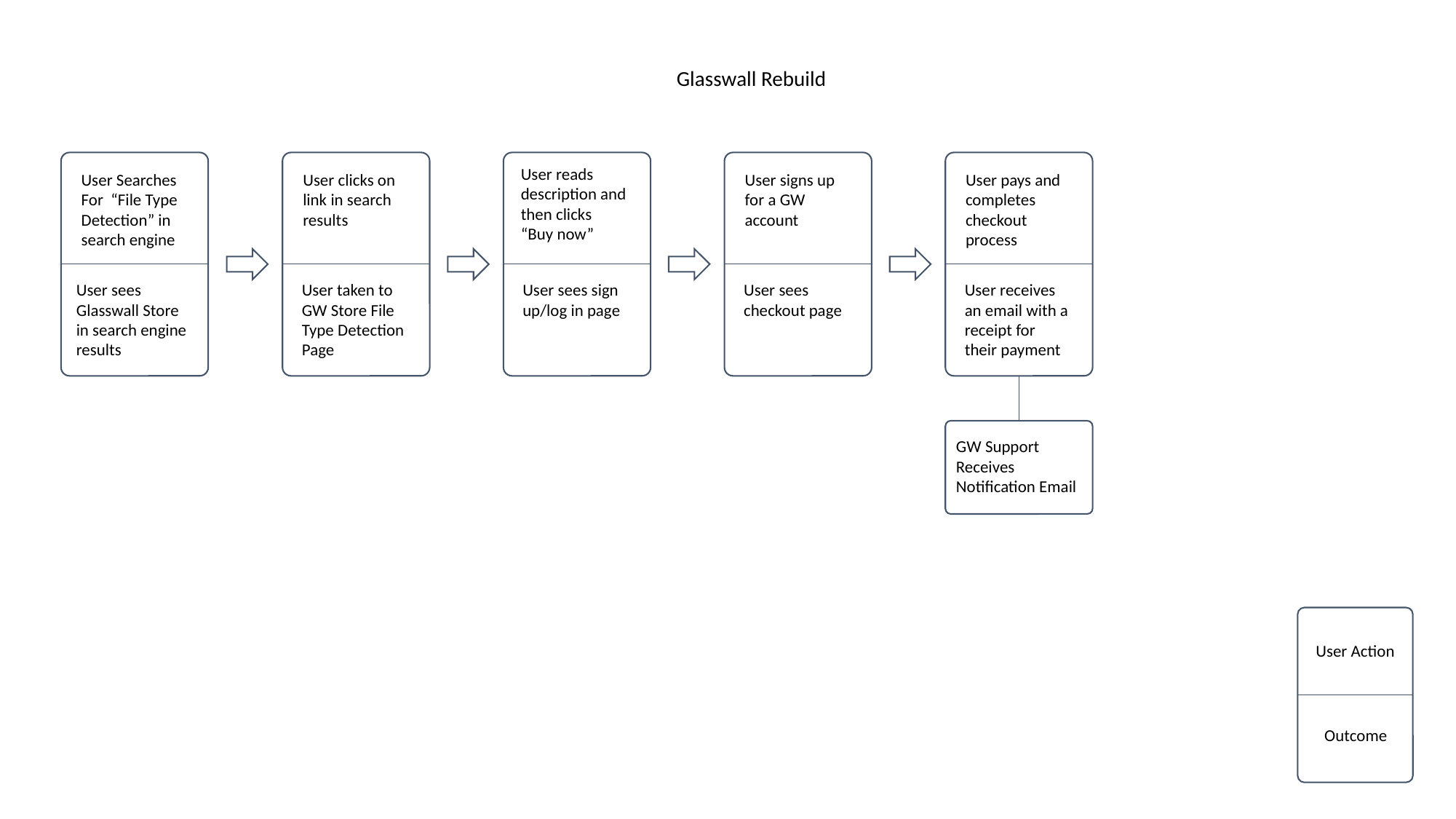

Glasswall Rebuild

User reads description and then clicks
“Buy now”
User signs up for a GW account
User pays and completes checkout process
User Searches For  “File Type Detection” in search engine
User clicks on link in search results

User sees sign up/log in page
User sees checkout page
User receives an email with a receipt for their payment
User sees Glasswall Store in search engine results
User taken to GW Store File Type Detection Page

GW Support Receives Notification Email

User Action
Outcome